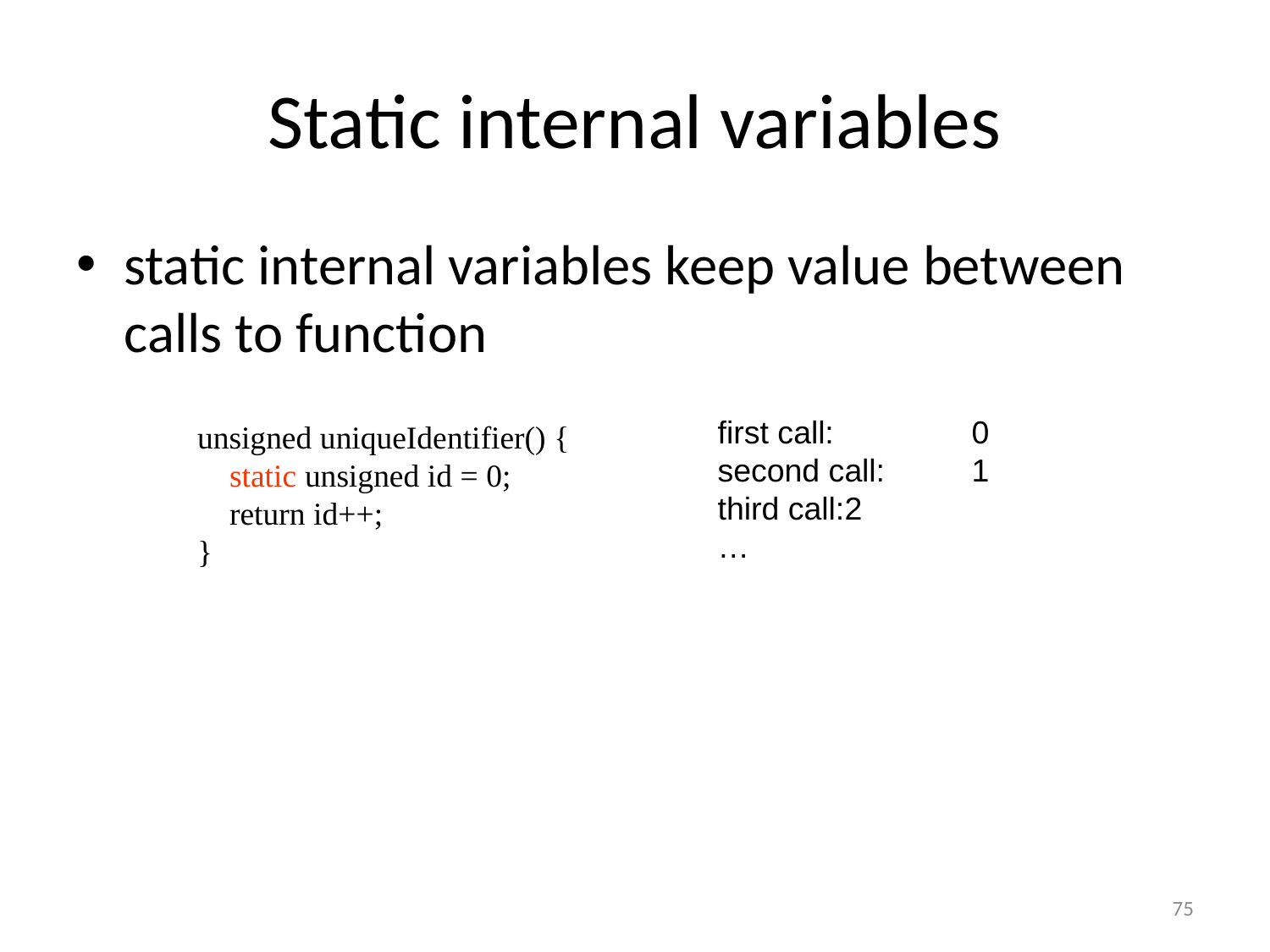

# Static internal variables
static internal variables keep value between calls to function
first call:		0
second call:	1
third call:	2
…
unsigned uniqueIdentifier() {
    static unsigned id = 0;
    return id++;
}
75